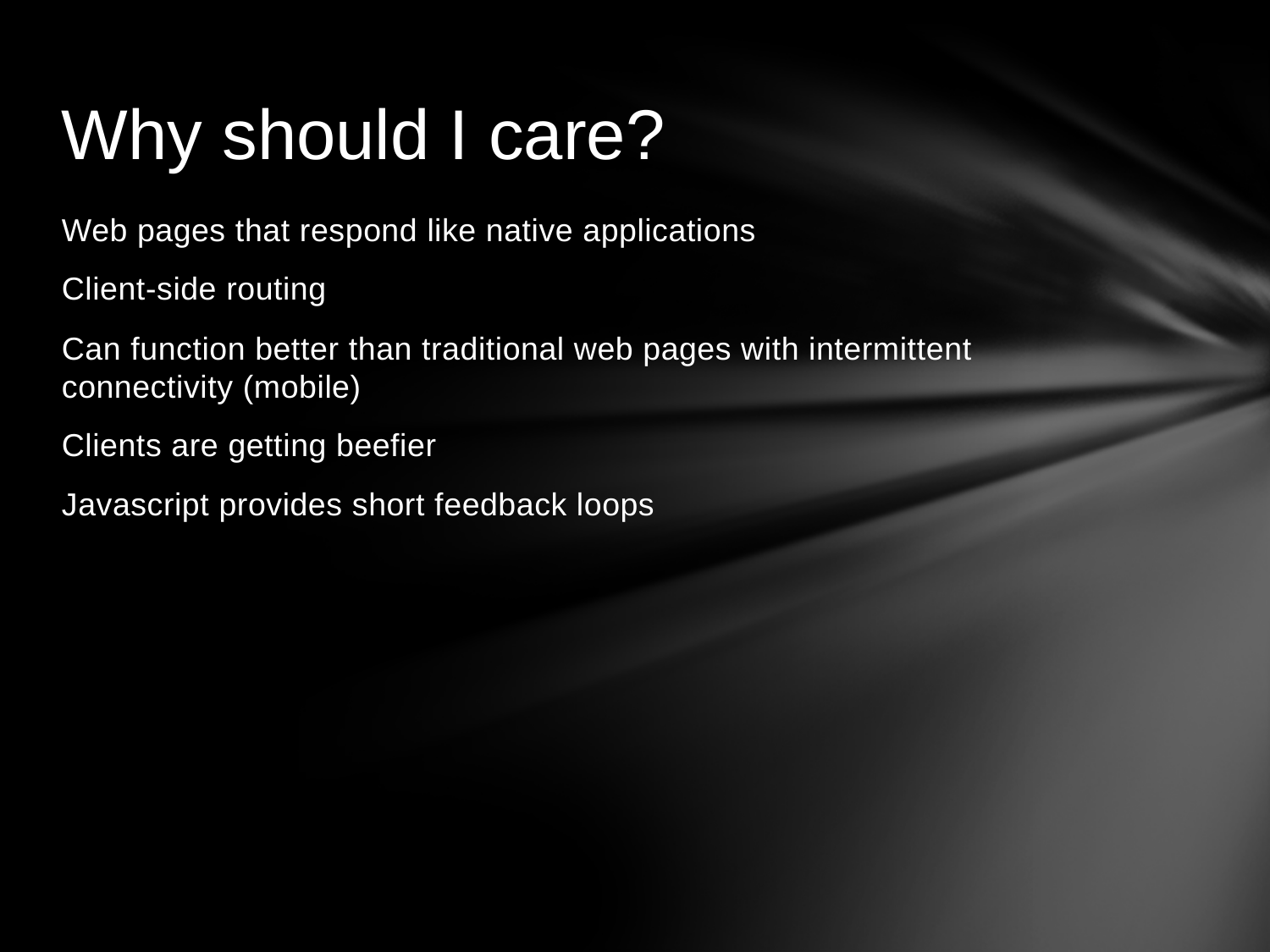

# Why should I care?
Web pages that respond like native applications
Client-side routing
Can function better than traditional web pages with intermittent connectivity (mobile)
Clients are getting beefier
Javascript provides short feedback loops